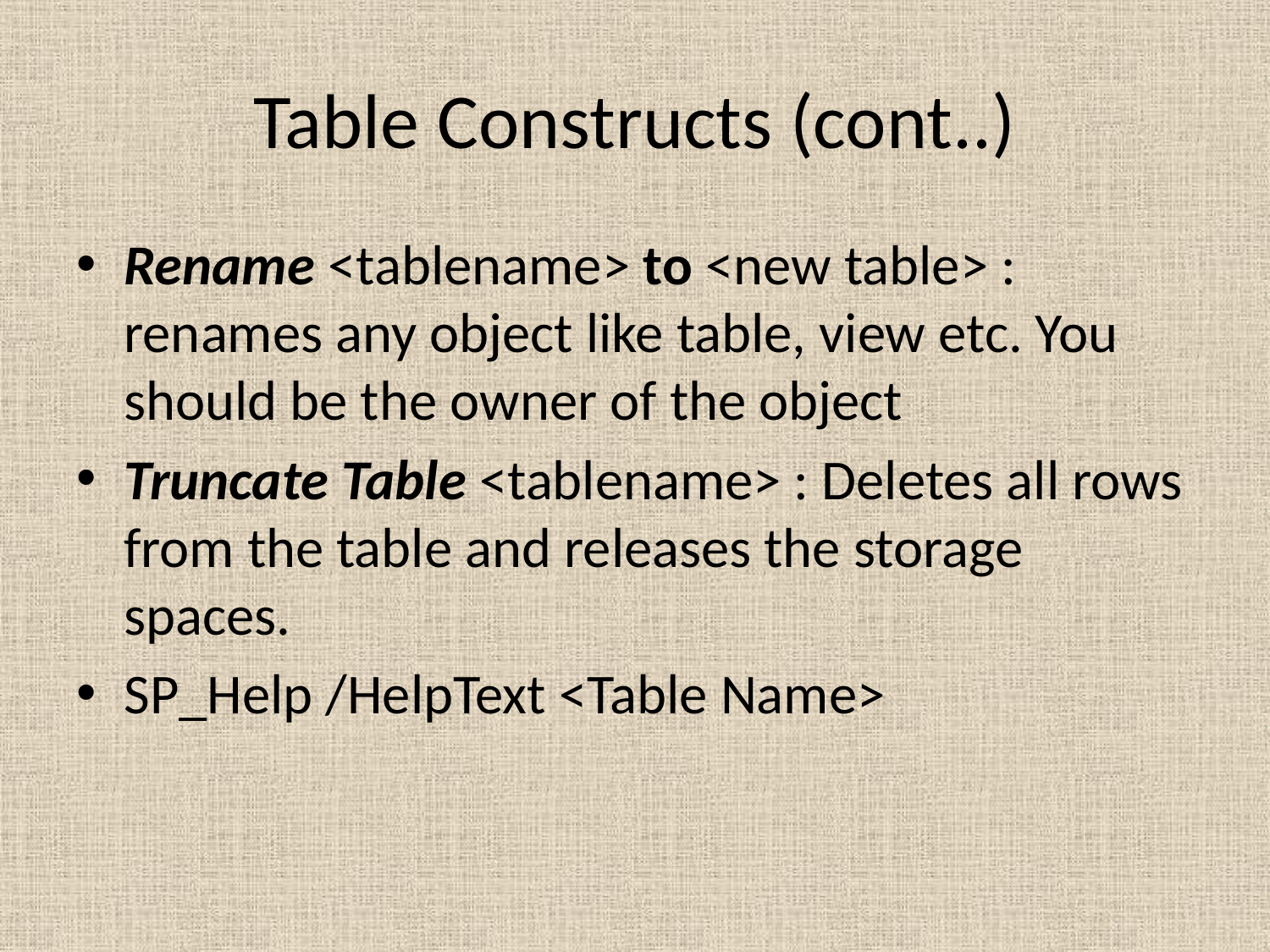

# Table Constructs (cont..)
Rename <tablename> to <new table> : renames any object like table, view etc. You should be the owner of the object
Truncate Table <tablename> : Deletes all rows from the table and releases the storage spaces.
SP_Help /HelpText <Table Name>